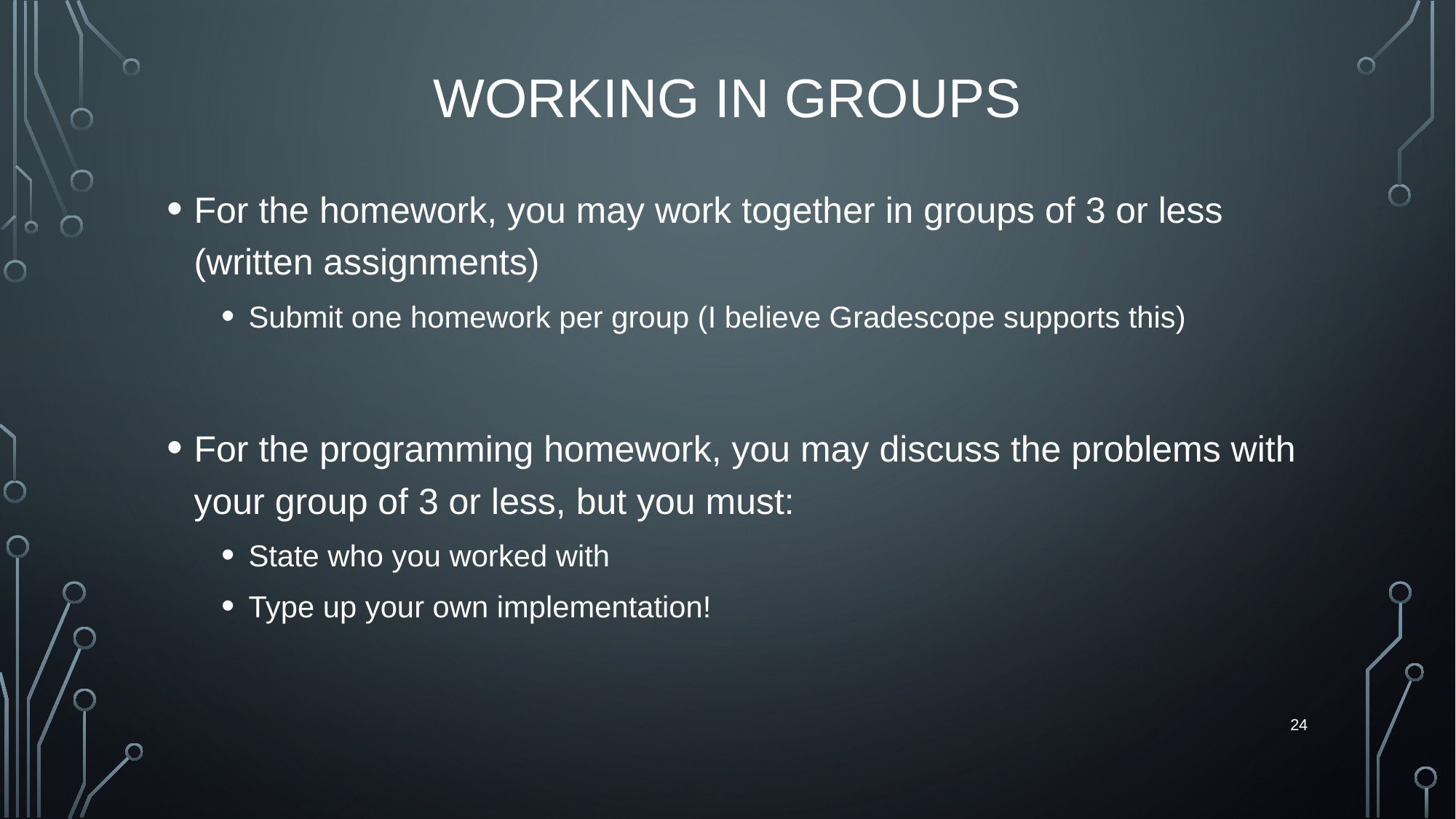

# Working in groups
For the homework, you may work together in groups of 3 or less (written assignments)
Submit one homework per group (I believe Gradescope supports this)

For the programming homework, you may discuss the problems with your group of 3 or less, but you must:
State who you worked with
Type up your own implementation!
24